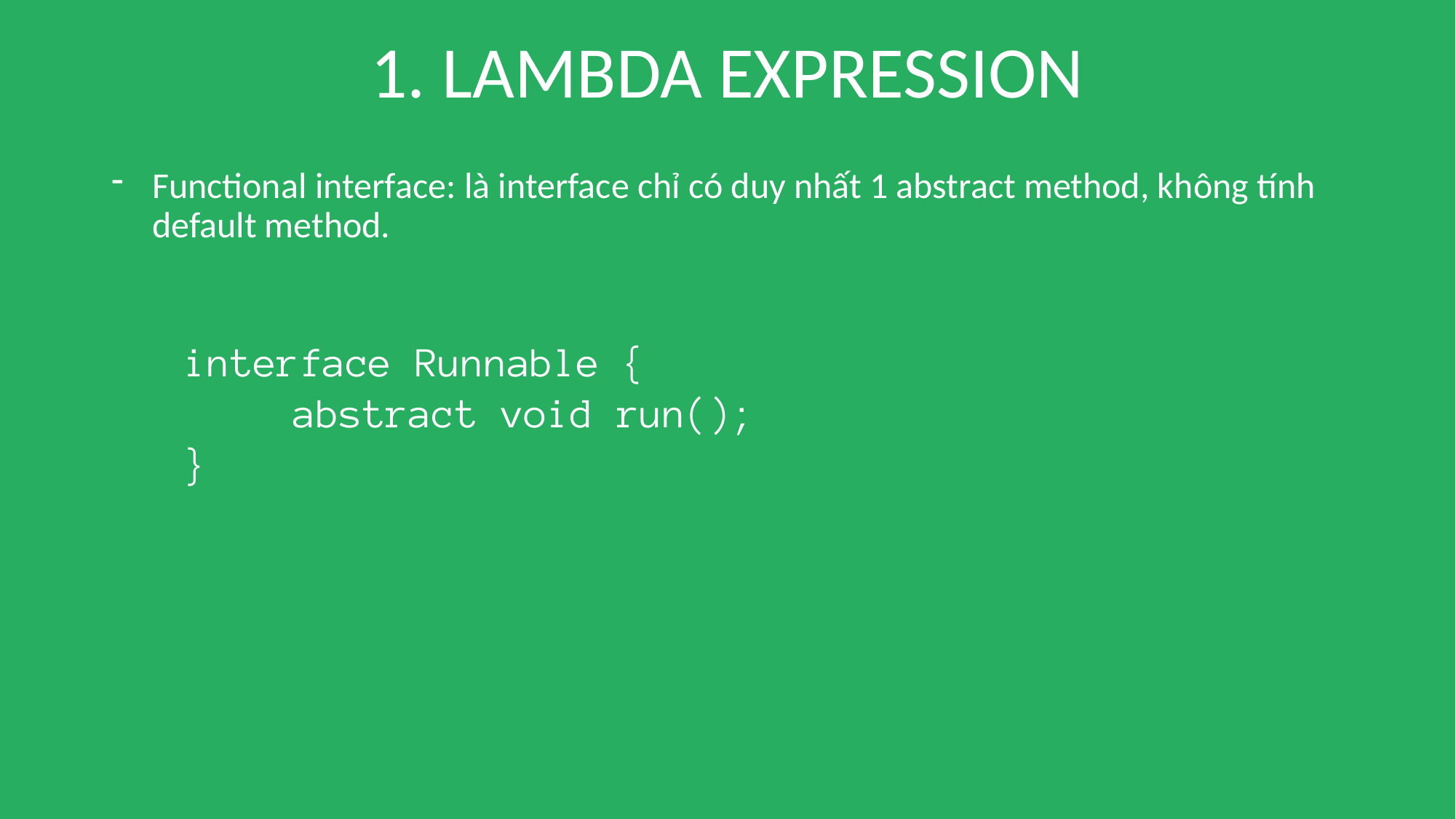

# 1. LAMBDA EXPRESSION
Functional interface: là interface chỉ có duy nhất 1 abstract method, không tính default method.
interface Runnable {
	abstract void run();
}